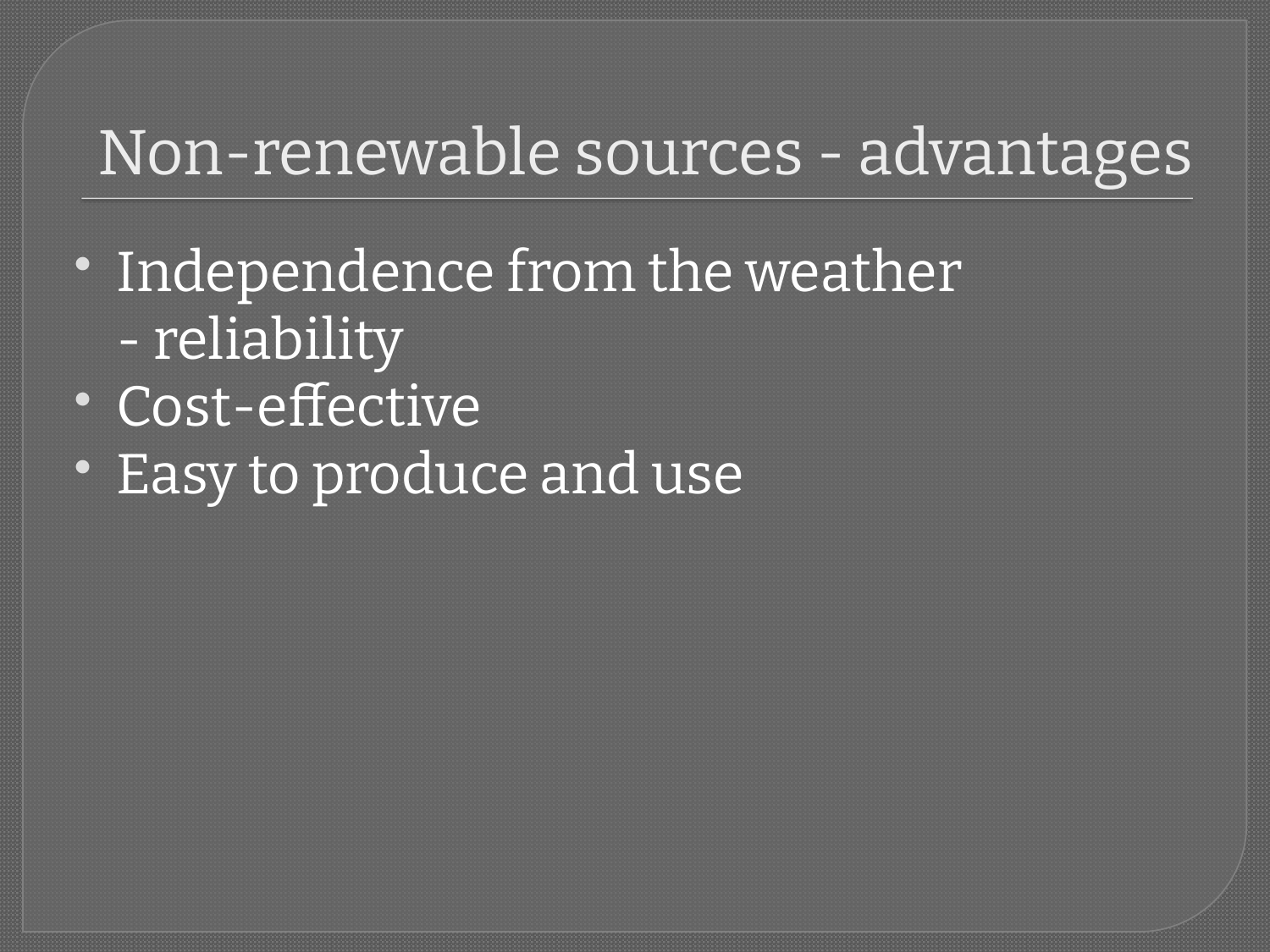

# Non-renewable sources - advantages
Independence from the weather
- reliability
Cost-effective
Easy to produce and use